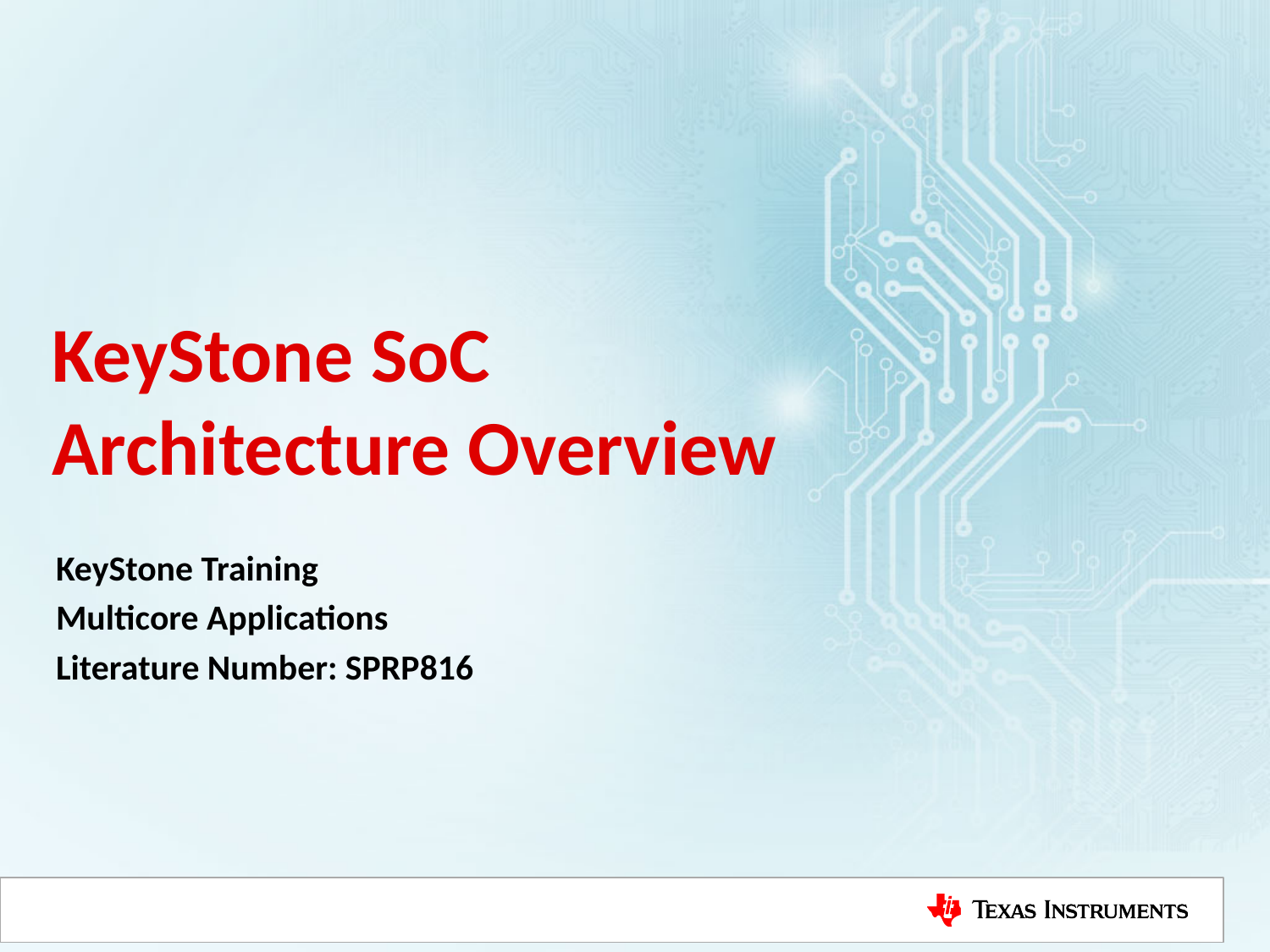

# KeyStone SoC Architecture Overview
KeyStone Training
Multicore Applications
Literature Number: SPRP816